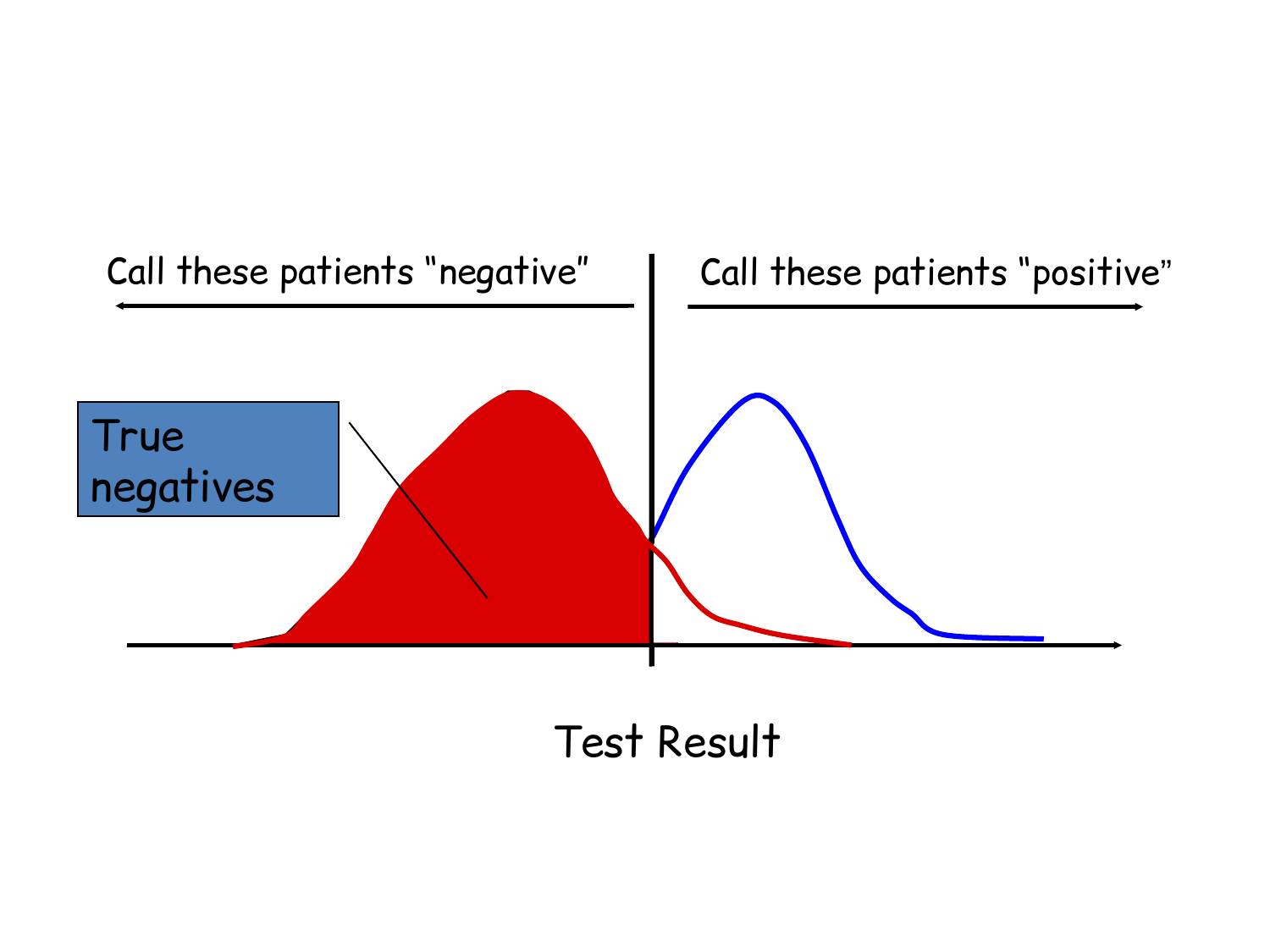

Call these patients “negative”

Call these patients “positive”

True negatives

Test Result